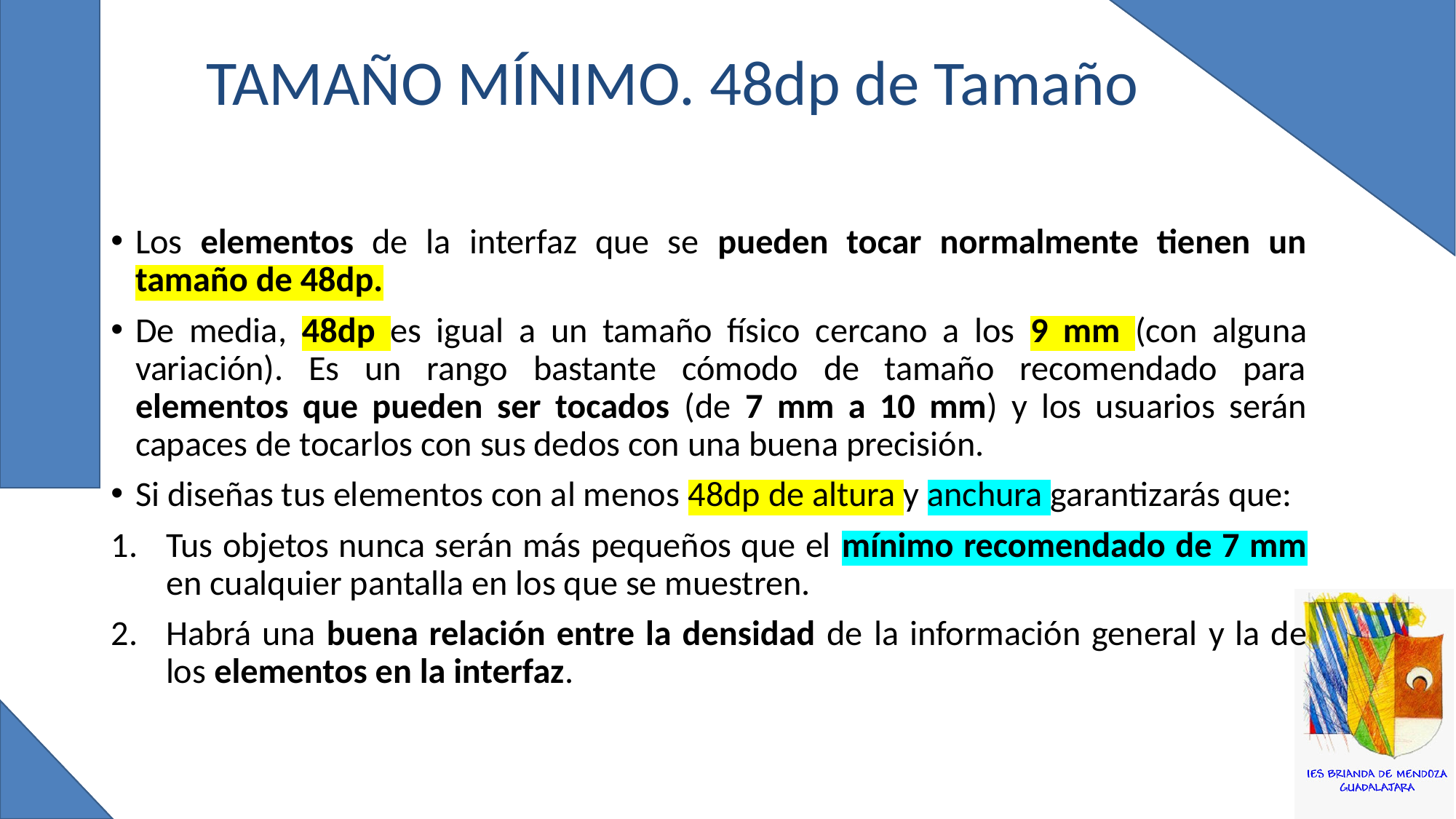

# TAMAÑO MÍNIMO. 48dp de Tamaño
Los elementos de la interfaz que se pueden tocar normalmente tienen un tamaño de 48dp.
De media, 48dp es igual a un tamaño físico cercano a los 9 mm (con alguna variación). Es un rango bastante cómodo de tamaño recomendado para elementos que pueden ser tocados (de 7 mm a 10 mm) y los usuarios serán capaces de tocarlos con sus dedos con una buena precisión.
Si diseñas tus elementos con al menos 48dp de altura y anchura garantizarás que:
Tus objetos nunca serán más pequeños que el mínimo recomendado de 7 mm en cualquier pantalla en los que se muestren.
Habrá una buena relación entre la densidad de la información general y la de los elementos en la interfaz.